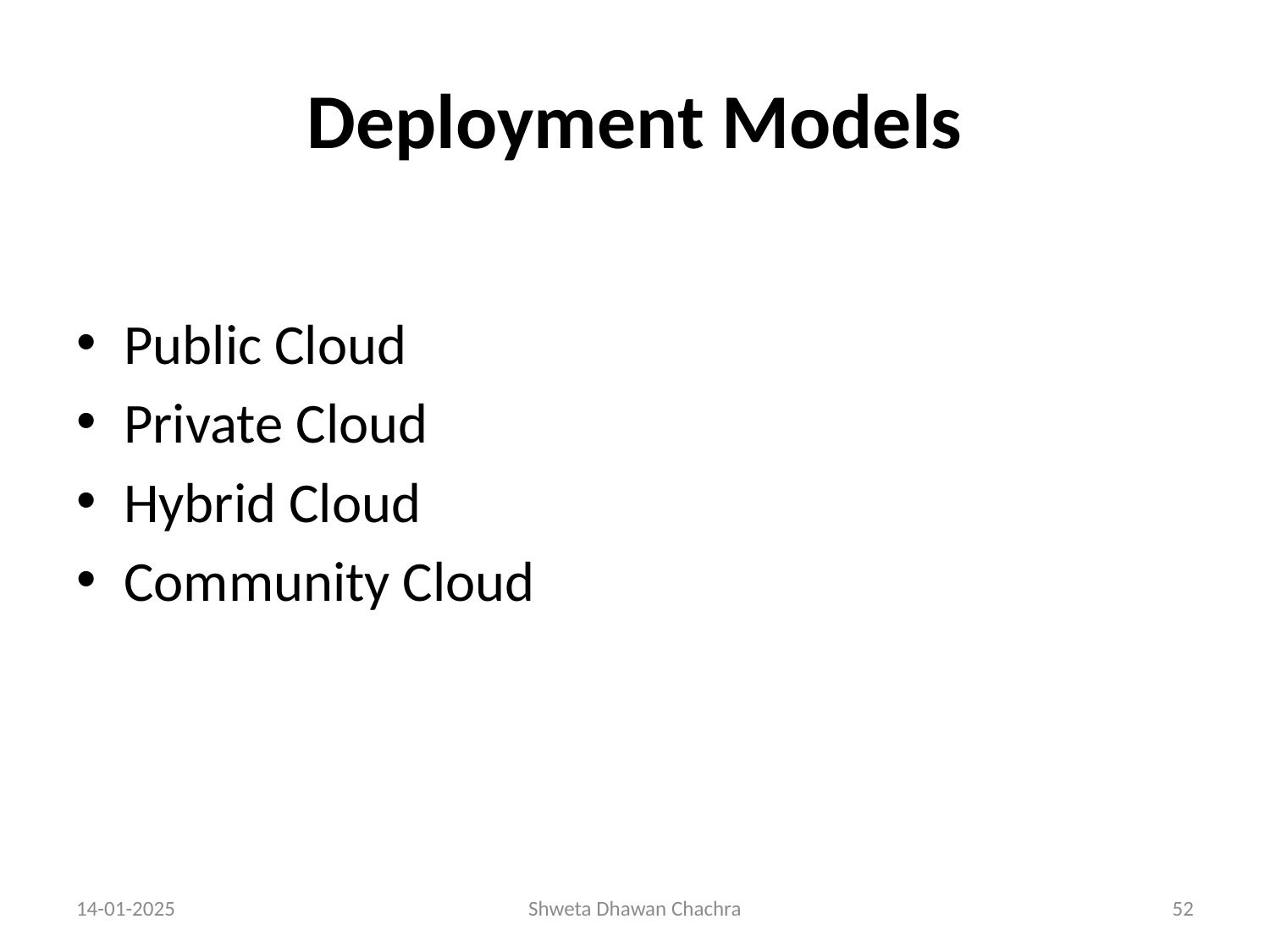

# Deployment Models

Public Cloud
Private Cloud
Hybrid Cloud
Community Cloud

14-01-2025
Shweta Dhawan Chachra
52